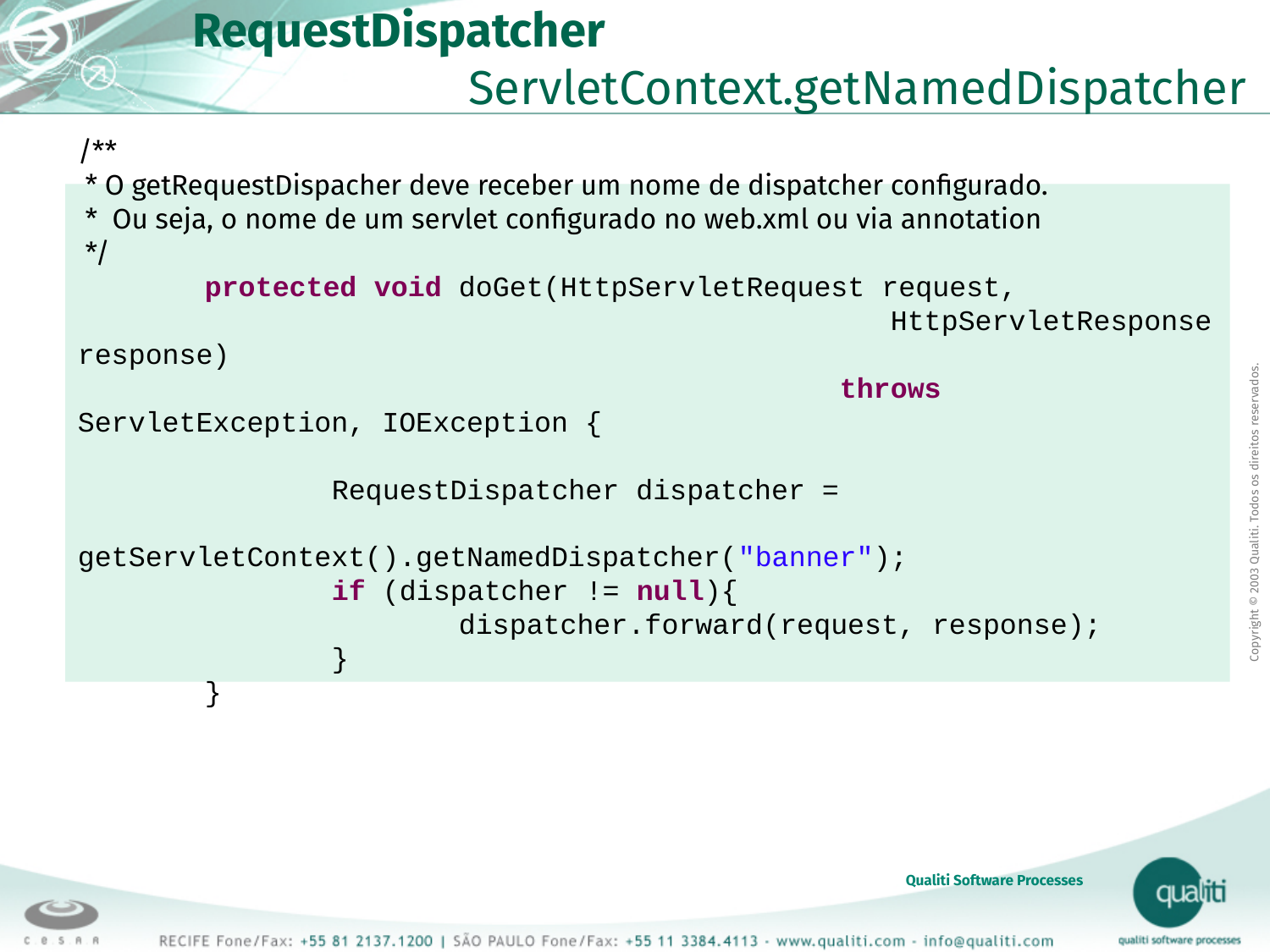

RequestDispatcher
ServletContext.getNamedDispatcher
/**
 * O getRequestDispacher deve receber um nome de dispatcher configurado.
 *  Ou seja, o nome de um servlet configurado no web.xml ou via annotation
 */
	protected void doGet(HttpServletRequest request,
						   HttpServletResponse response)
						throws ServletException, IOException {

		RequestDispatcher dispatcher =
				getServletContext().getNamedDispatcher("banner");
		if (dispatcher != null){
			dispatcher.forward(request, response);
		}
	}